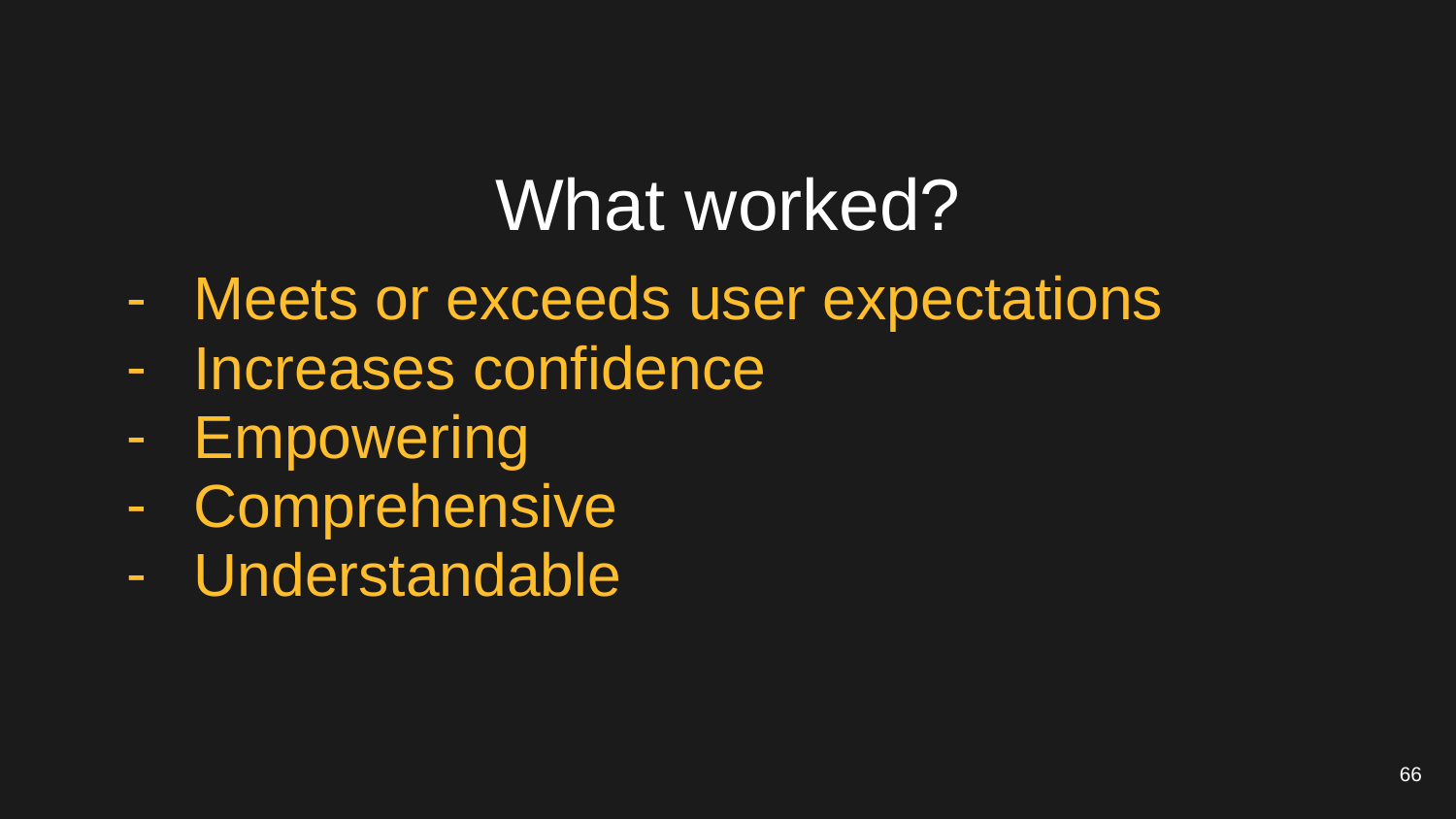

# What worked?

Meets or exceeds user expectations
Increases confidence
Empowering
Comprehensive
Understandable
66